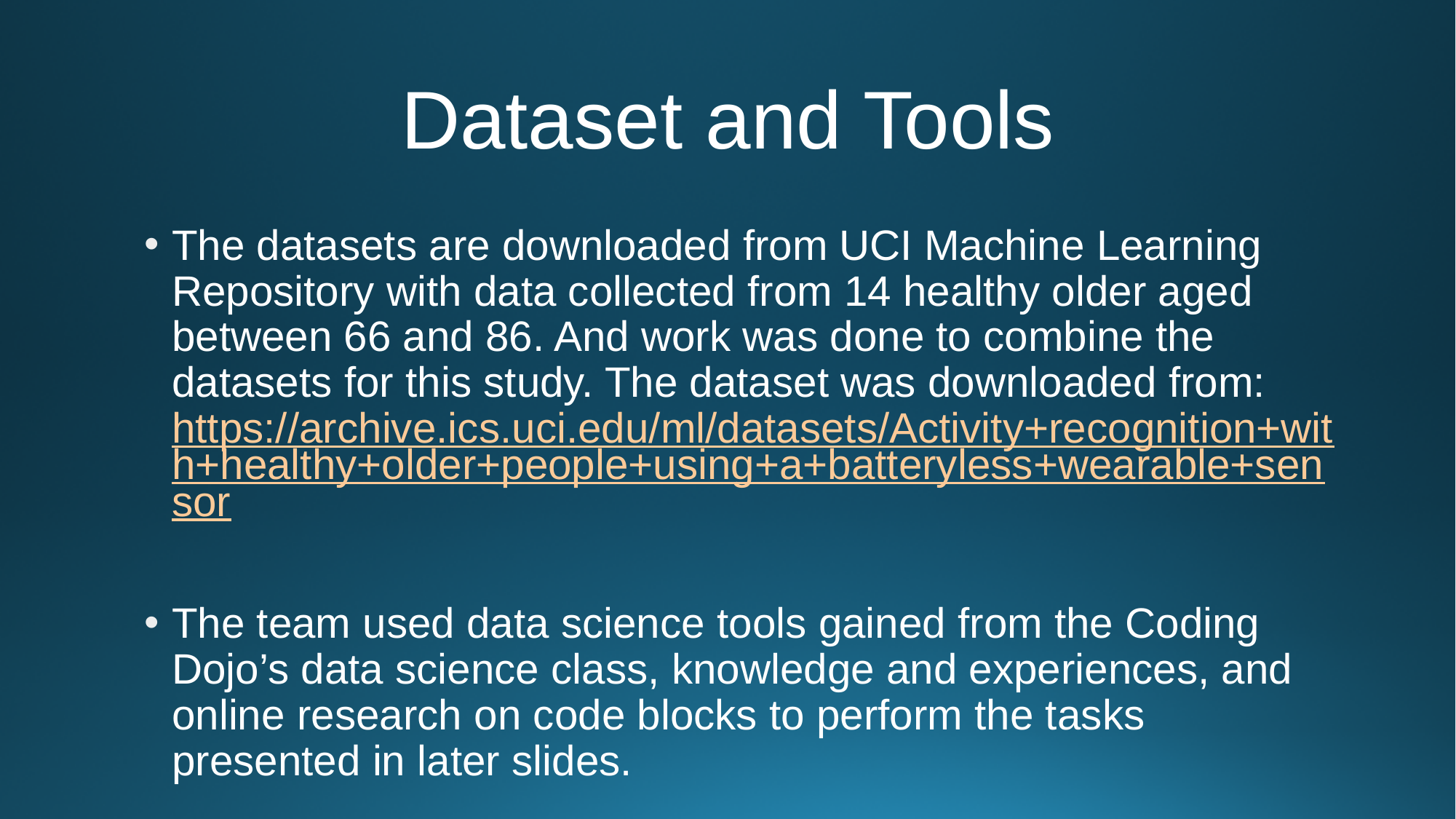

# Dataset and Tools
The datasets are downloaded from UCI Machine Learning Repository with data collected from 14 healthy older aged between 66 and 86. And work was done to combine the datasets for this study. The dataset was downloaded from: https://archive.ics.uci.edu/ml/datasets/Activity+recognition+with+healthy+older+people+using+a+batteryless+wearable+sensor

The team used data science tools gained from the Coding Dojo’s data science class, knowledge and experiences, and online research on code blocks to perform the tasks presented in later slides.